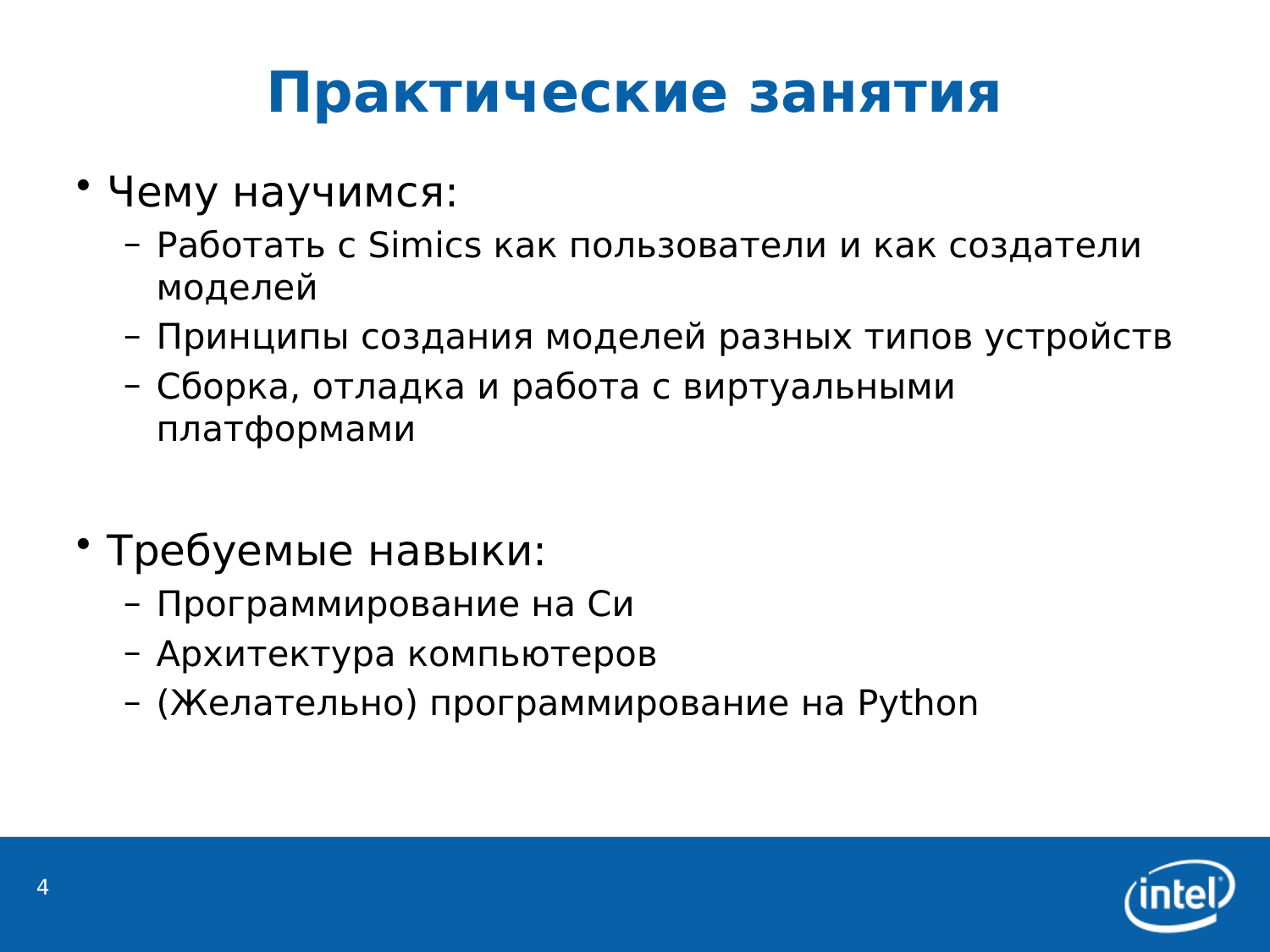

# Практические занятия
Чему научимся:
Работать с Simics как пользователи и как создатели моделей
Принципы создания моделей разных типов устройств
Сборка, отладка и работа с виртуальными платформами

Требуемые навыки:
Программирование на Си
Архитектура компьютеров
(Желательно) программирование на Python

4